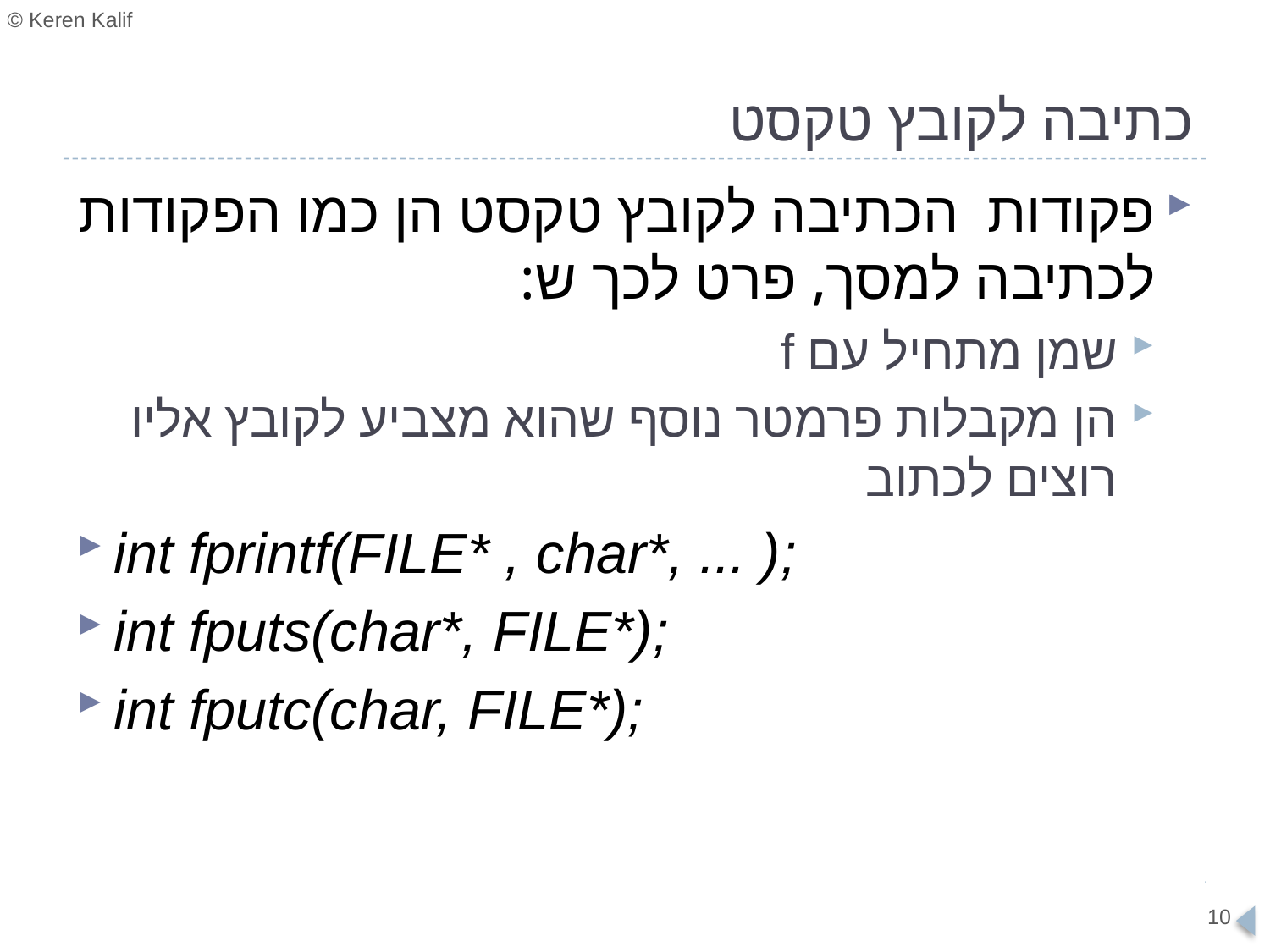

# כתיבה לקובץ טקסט
פקודות  הכתיבה לקובץ טקסט הן כמו הפקודות לכתיבה למסך, פרט לכך ש:
שמן מתחיל עם f
הן מקבלות פרמטר נוסף שהוא מצביע לקובץ אליו רוצים לכתוב
int fprintf(FILE* , char*, ... );
int fputs(char*, FILE*);
int fputc(char, FILE*);